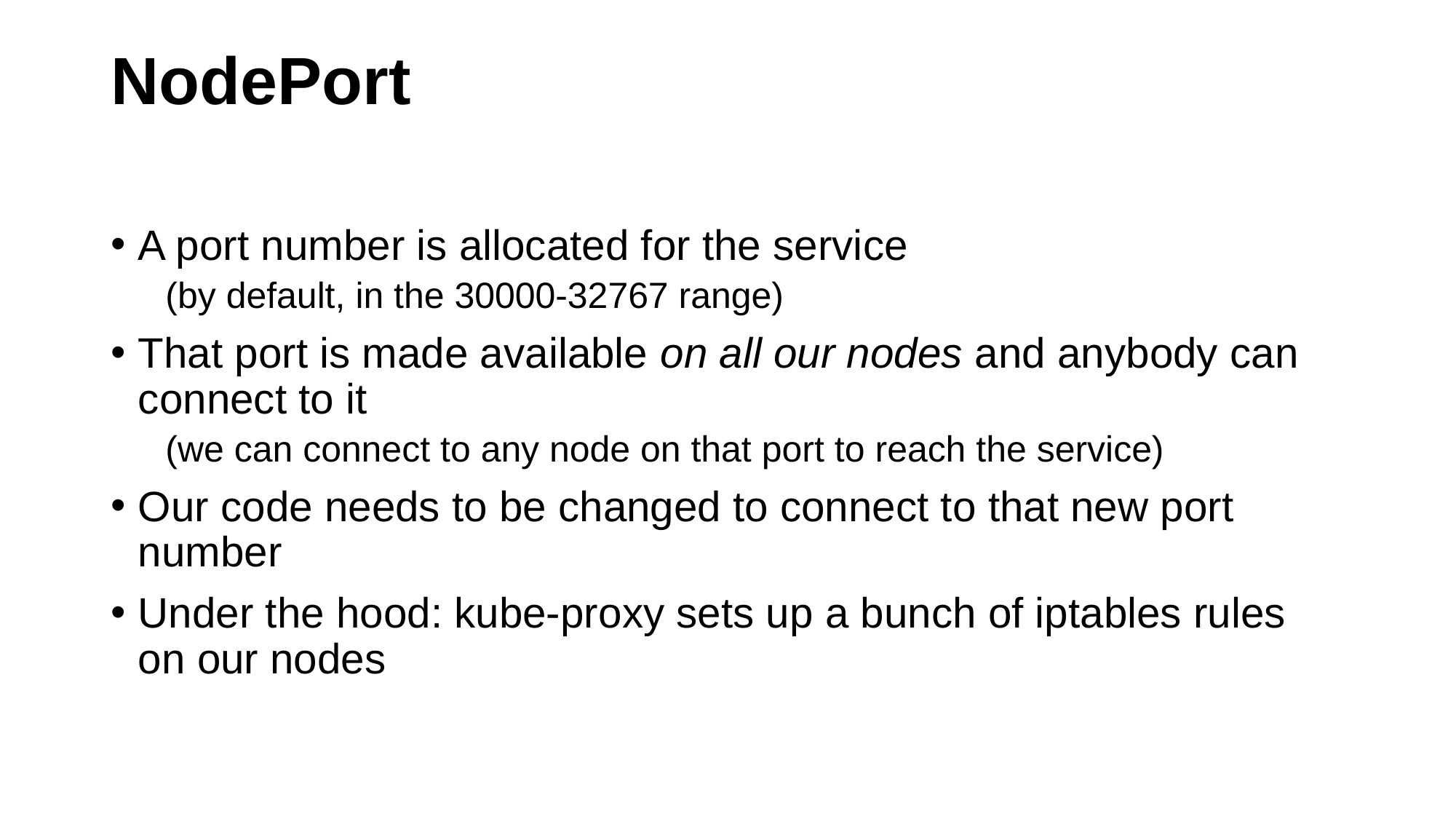

# NodePort
A port number is allocated for the service
(by default, in the 30000-32767 range)
That port is made available on all our nodes and anybody can connect to it
(we can connect to any node on that port to reach the service)
Our code needs to be changed to connect to that new port number
Under the hood: kube-proxy sets up a bunch of iptables rules on our nodes